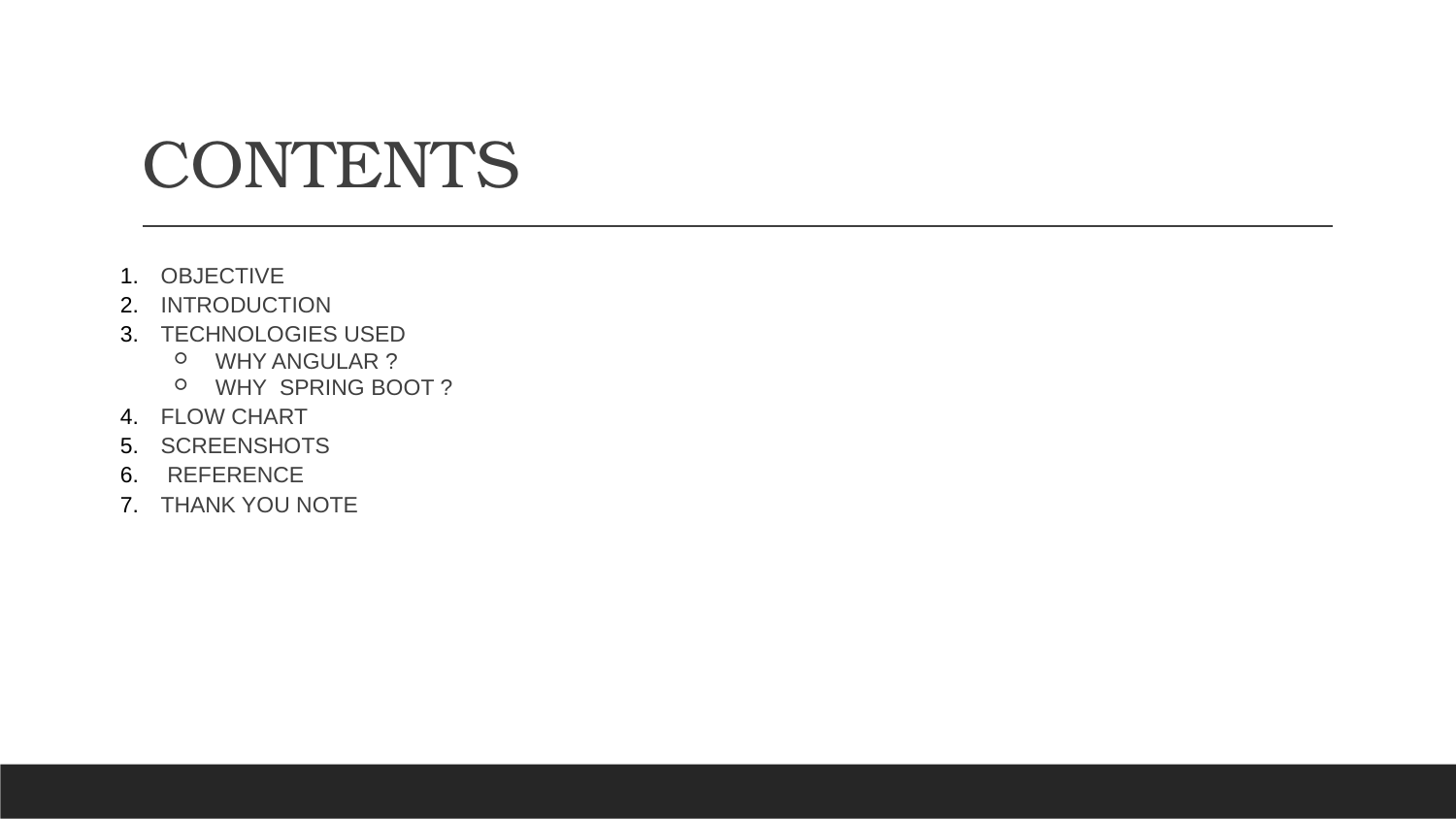

# CONTENTS
OBJECTIVE
INTRODUCTION
TECHNOLOGIES USED
WHY ANGULAR ?
WHY  SPRING BOOT ?
FLOW CHART
SCREENSHOTS
 REFERENCE
THANK YOU NOTE